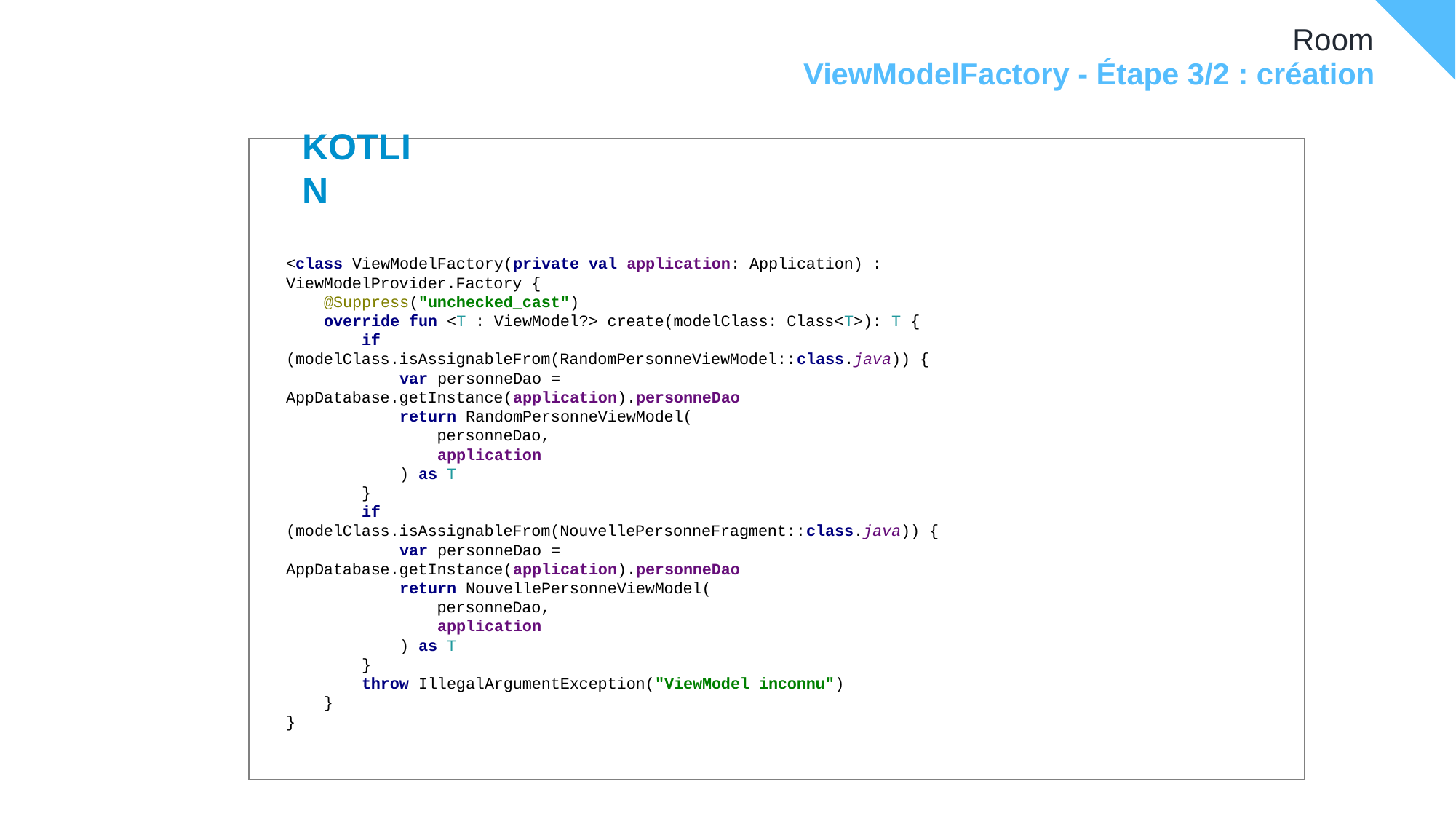

# Room
ViewModelFactory - Étape 3/2 : création

KOTLIN
<class ViewModelFactory(private val application: Application) : ViewModelProvider.Factory {
    @Suppress("unchecked_cast")
    override fun <T : ViewModel?> create(modelClass: Class<T>): T {
        if (modelClass.isAssignableFrom(RandomPersonneViewModel::class.java)) {
            var personneDao = AppDatabase.getInstance(application).personneDao
            return RandomPersonneViewModel(
                personneDao,
                application
            ) as T
        }
        if (modelClass.isAssignableFrom(NouvellePersonneFragment::class.java)) {
            var personneDao = AppDatabase.getInstance(application).personneDao
            return NouvellePersonneViewModel(
                personneDao,
                application
            ) as T
        }
        throw IllegalArgumentException("ViewModel inconnu")
    }
}